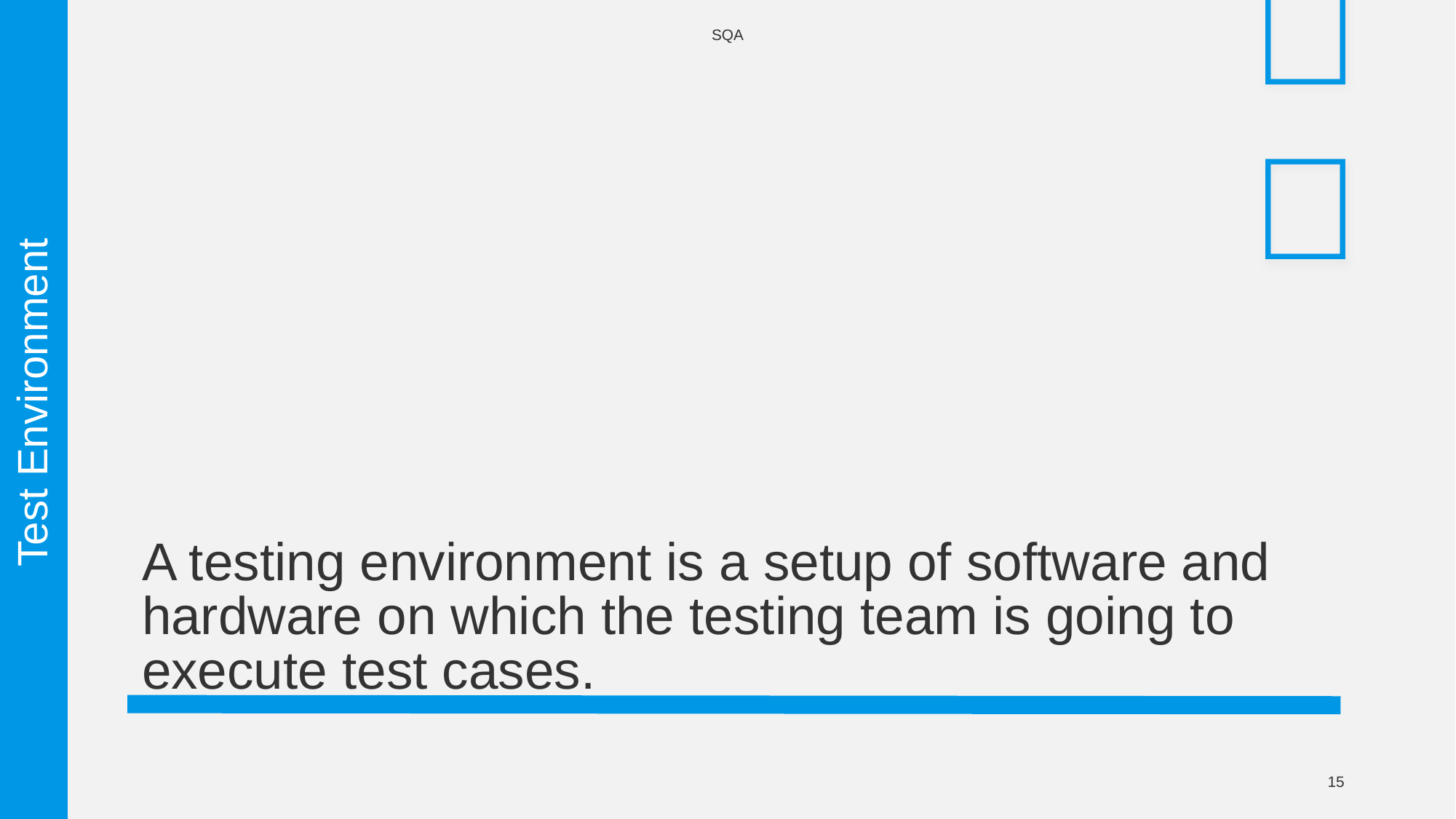

SQA
# A testing environment is a setup of software and hardware on which the testing team is going to execute test cases.
Test Environment
15